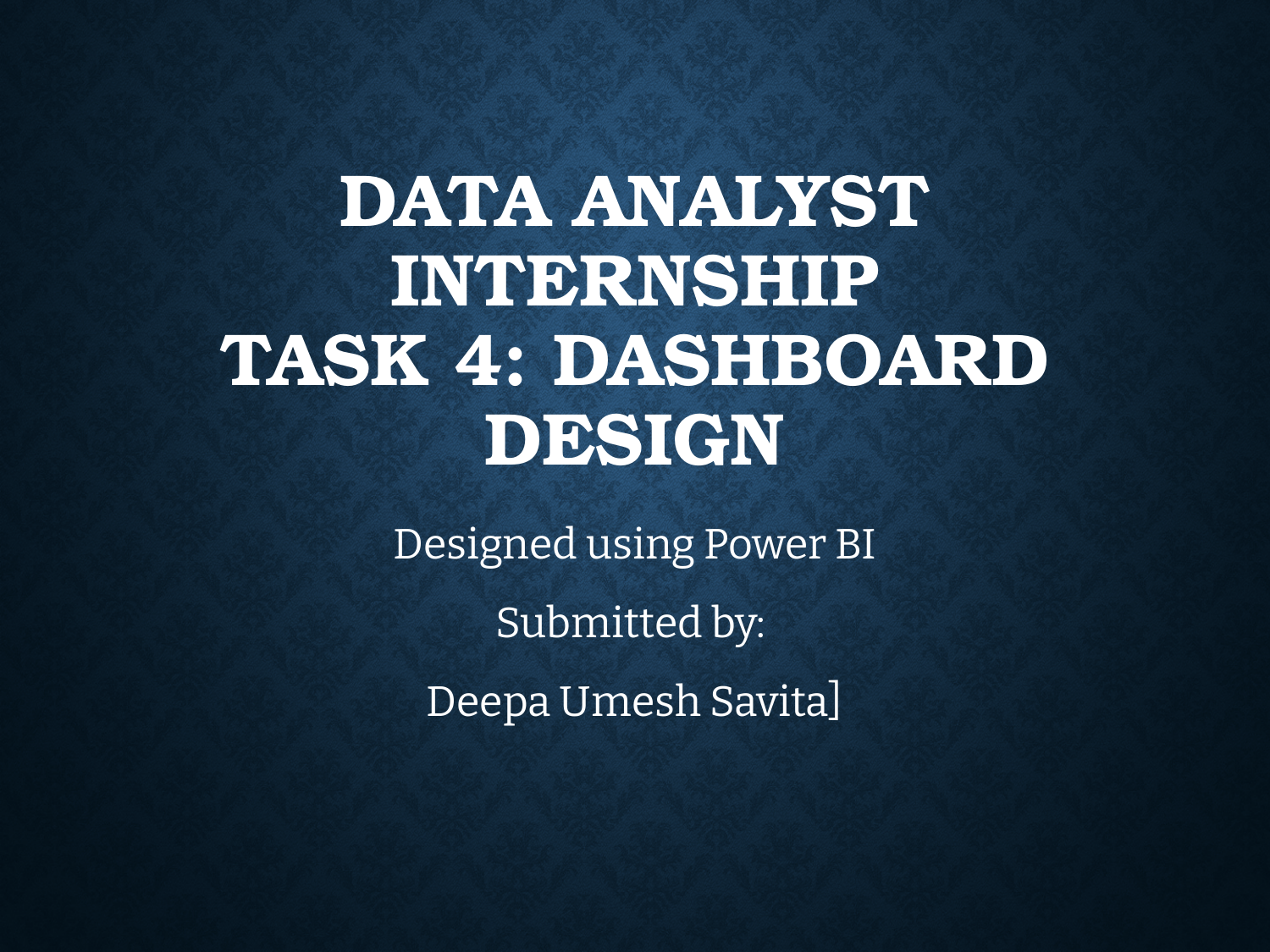

# Data Analyst Internship
Task 4: Dashboard Design
Designed using Power BI
Submitted by:
Deepa Umesh Savita]